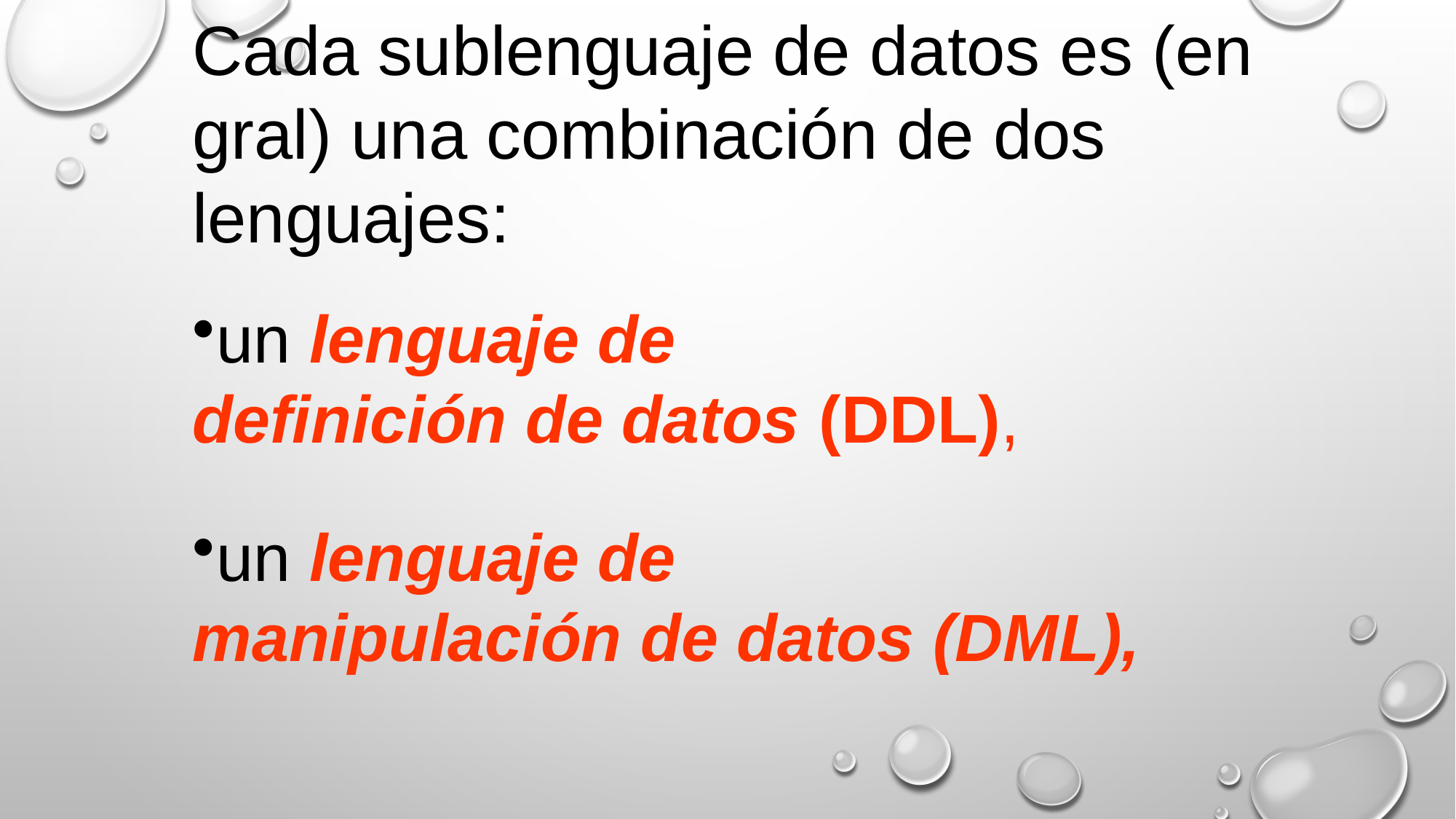

Cada sublenguaje de datos es (en gral) una combinación de dos lenguajes:
un lenguaje de
definición de datos (DDL),
un lenguaje de
manipulación de datos (DML),